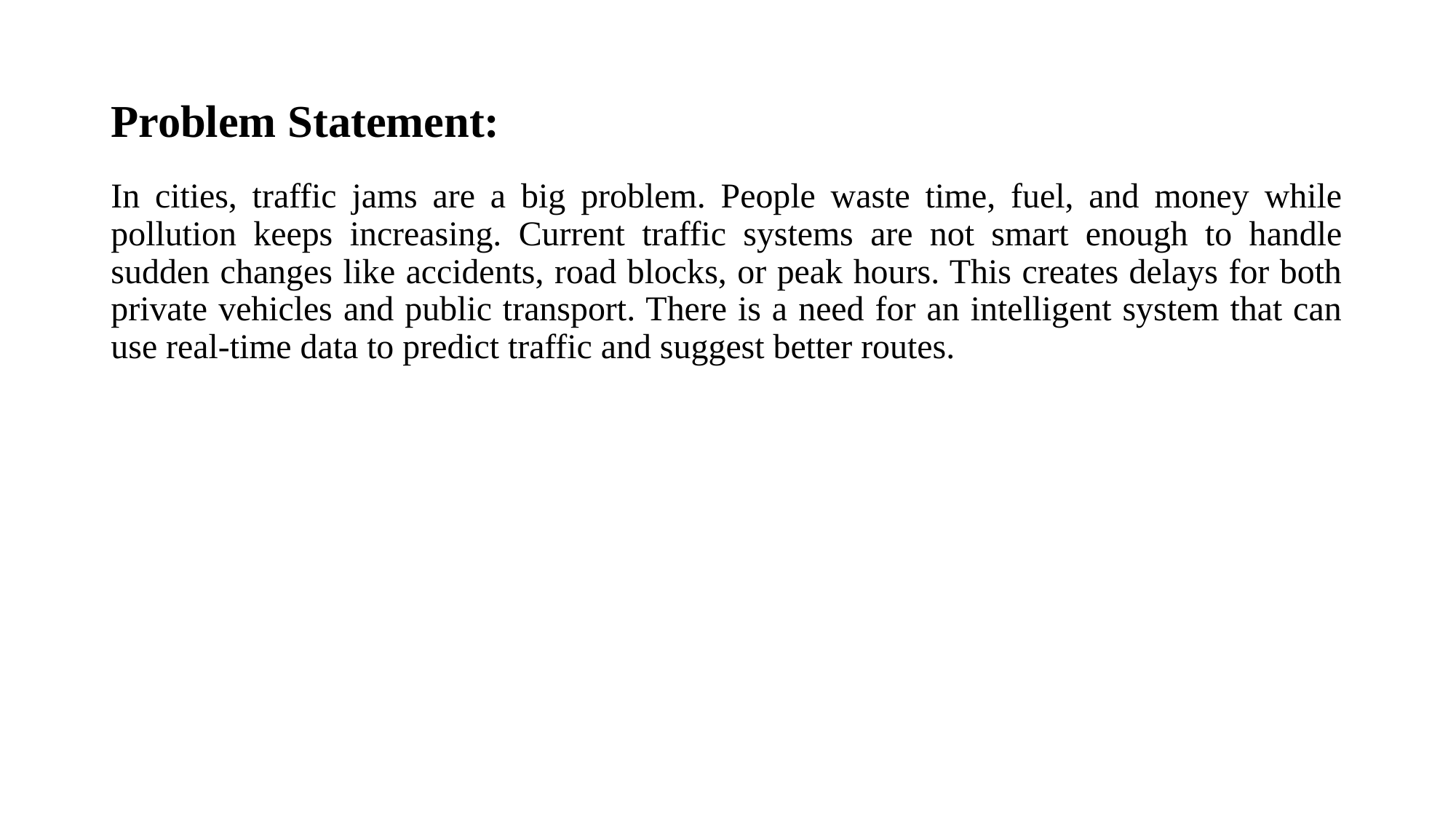

# Problem Statement:
In cities, traffic jams are a big problem. People waste time, fuel, and money while pollution keeps increasing. Current traffic systems are not smart enough to handle sudden changes like accidents, road blocks, or peak hours. This creates delays for both private vehicles and public transport. There is a need for an intelligent system that can use real-time data to predict traffic and suggest better routes.